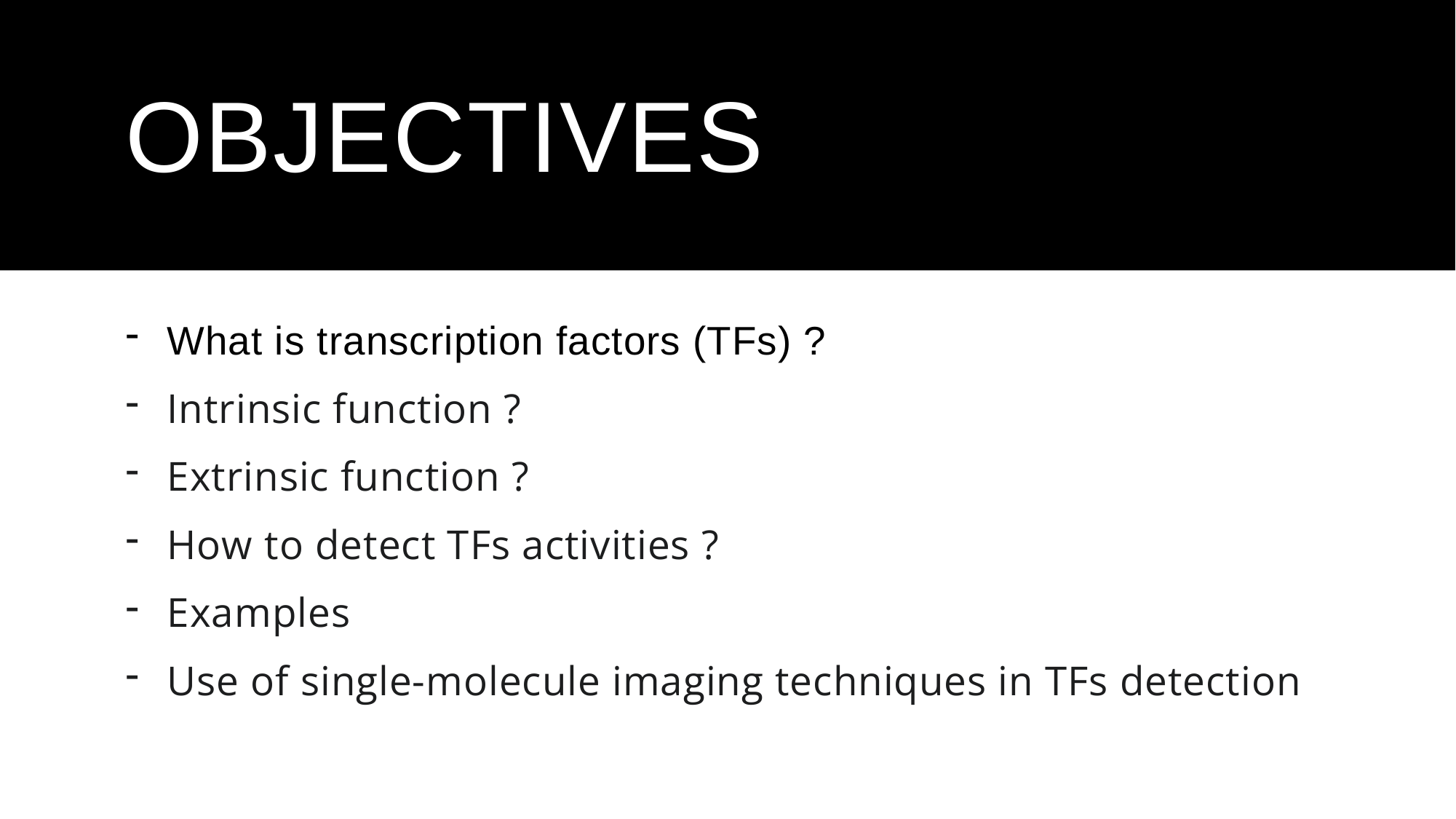

# Objectives
What is transcription factors (TFs) ?
Intrinsic function ?
Extrinsic function ?
How to detect TFs activities ?
Examples
Use of single-molecule imaging techniques in TFs detection